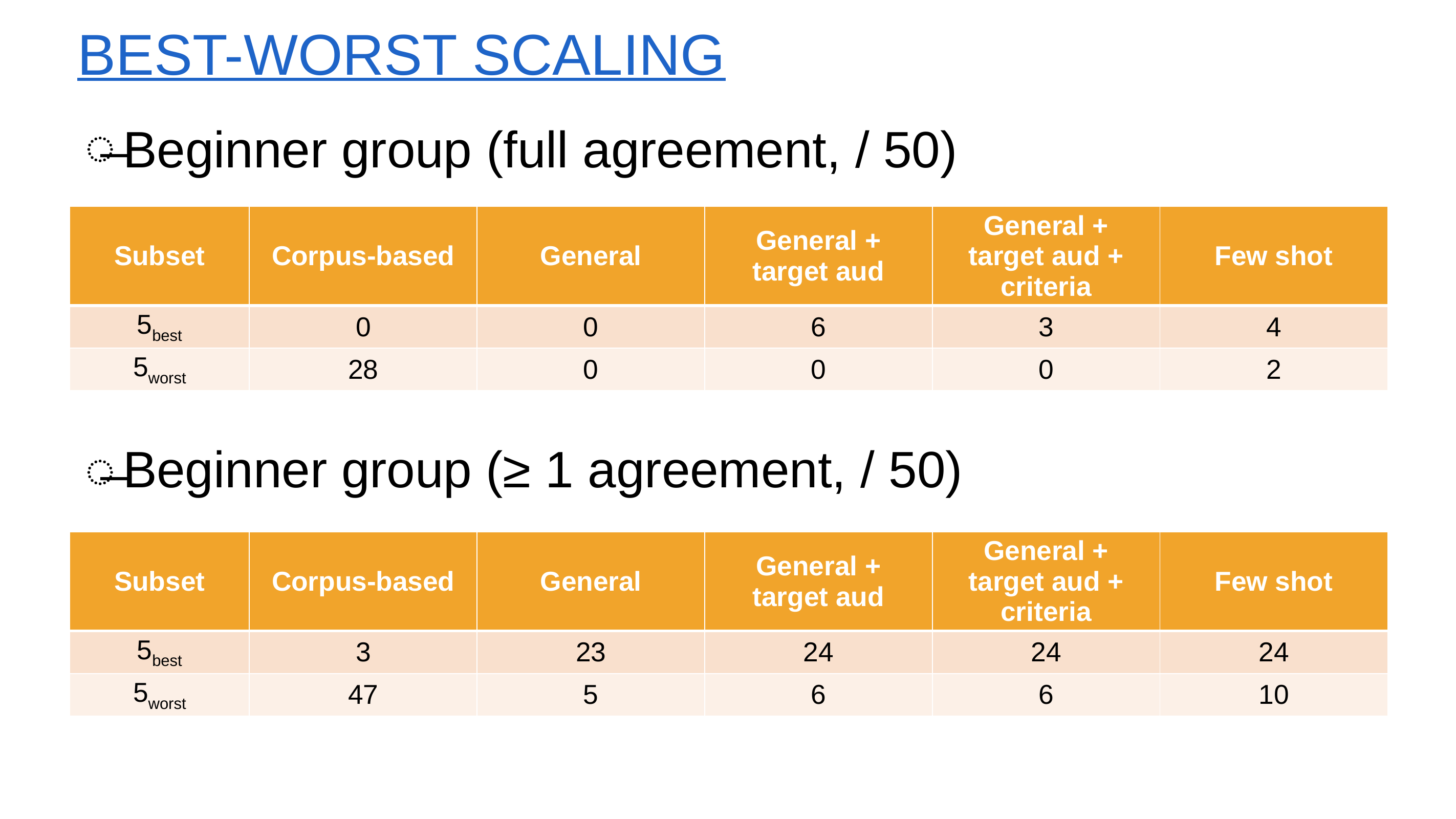

# Best-worst scaling
Beginner group (full agreement, / 50)
| Subset | Corpus-based | General | General + target aud | General + target aud + criteria | Few shot |
| --- | --- | --- | --- | --- | --- |
| 5best | 0 | 0 | 6 | 3 | 4 |
| 5worst | 28 | 0 | 0 | 0 | 2 |
Beginner group (≥ 1 agreement, / 50)
| Subset | Corpus-based | General | General + target aud | General + target aud + criteria | Few shot |
| --- | --- | --- | --- | --- | --- |
| 5best | 3 | 23 | 24 | 24 | 24 |
| 5worst | 47 | 5 | 6 | 6 | 10 |
72